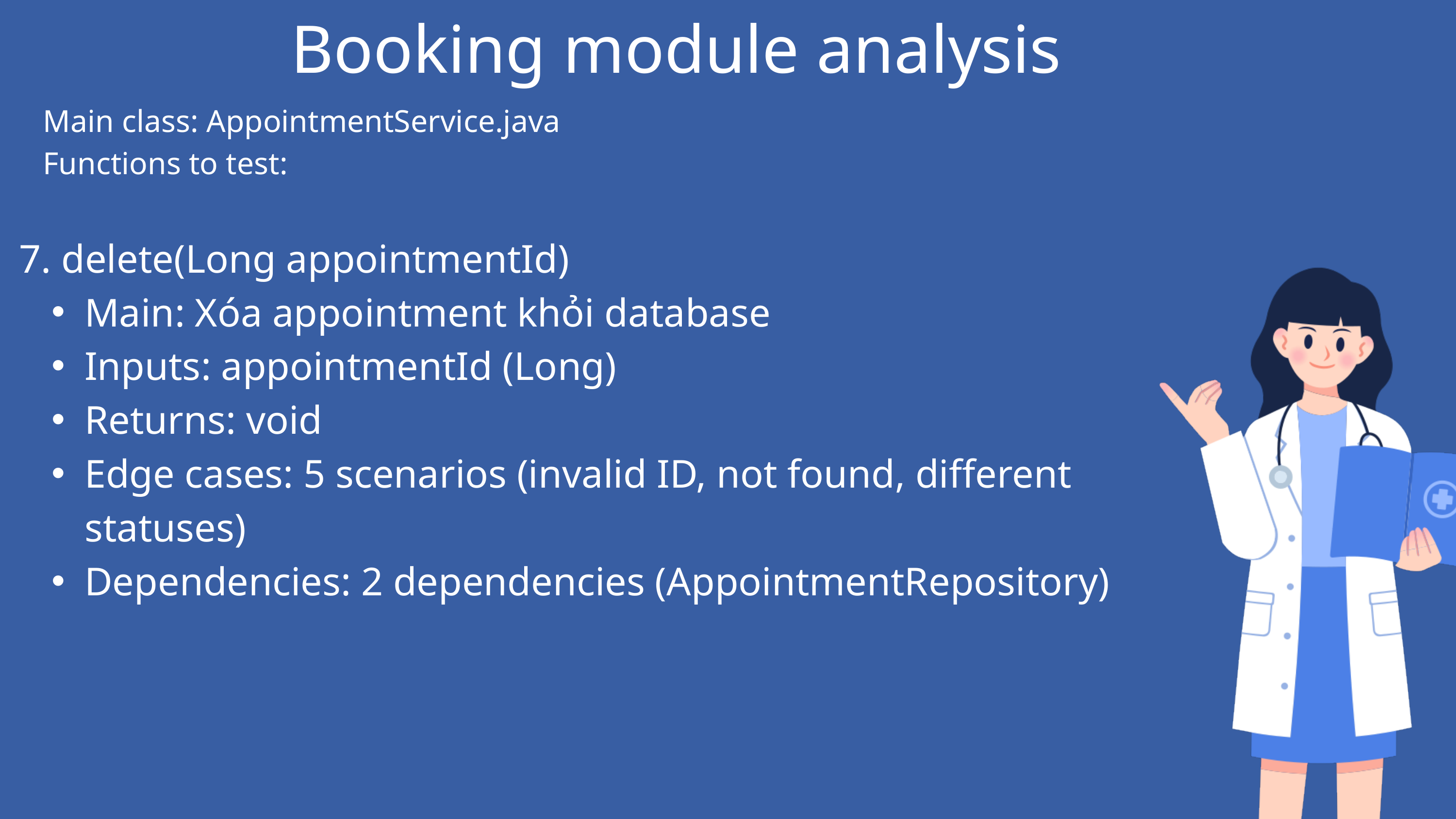

Booking module analysis
Main class: AppointmentService.java
Functions to test:

7. delete(Long appointmentId)
Main: Xóa appointment khỏi database
Inputs: appointmentId (Long)
Returns: void
Edge cases: 5 scenarios (invalid ID, not found, different statuses)
Dependencies: 2 dependencies (AppointmentRepository)